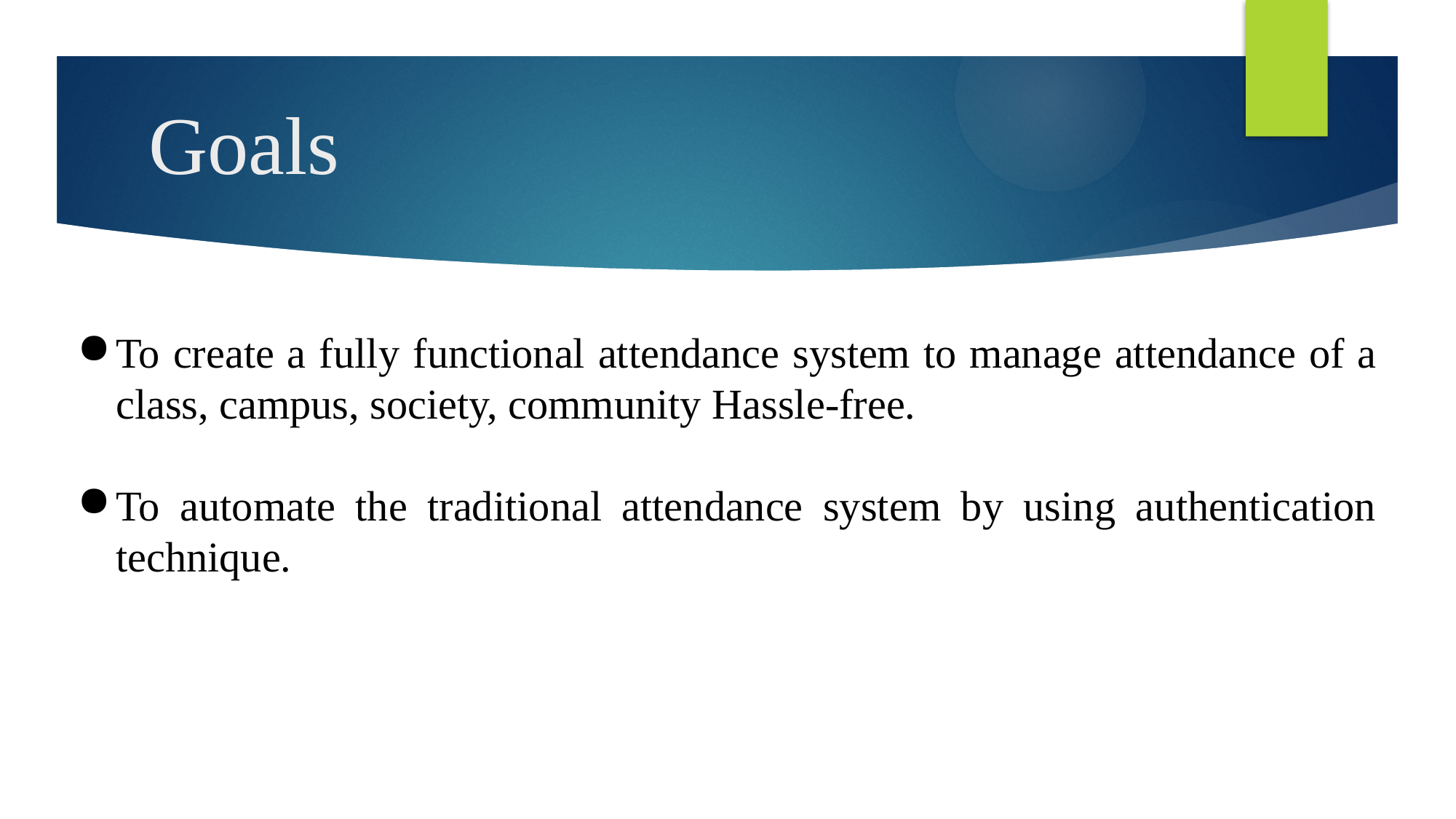

# Goals
To create a fully functional attendance system to manage attendance of a class, campus, society, community Hassle-free.

To automate the traditional attendance system by using authentication technique.